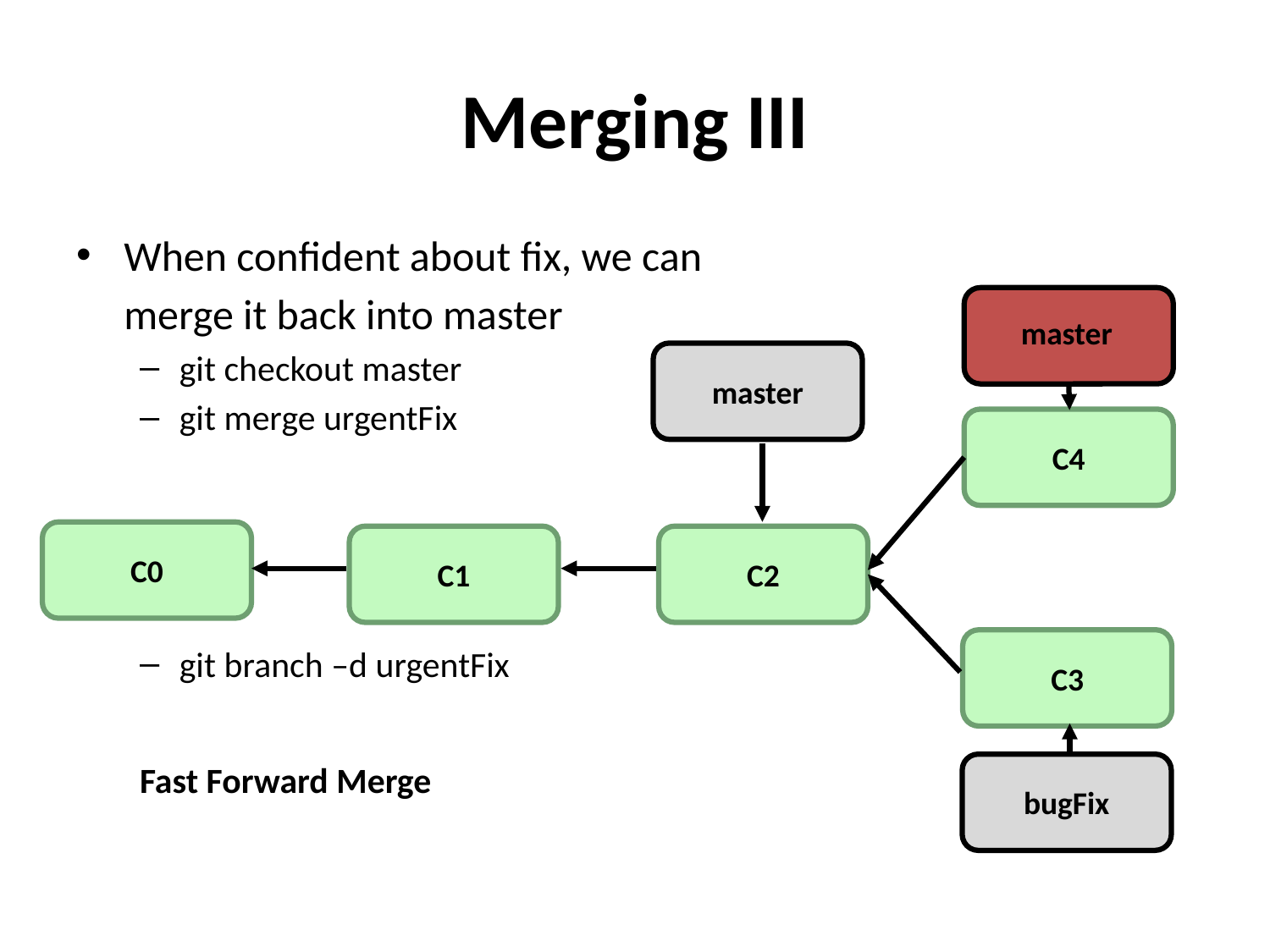

# Merging III
When confident about fix, we can
     merge it back into master
git checkout master
git merge urgentFix

git branch –d urgentFix

Fast Forward Merge

urgentFix
master
master
C4
C0
C1
C2
C3
bugFix